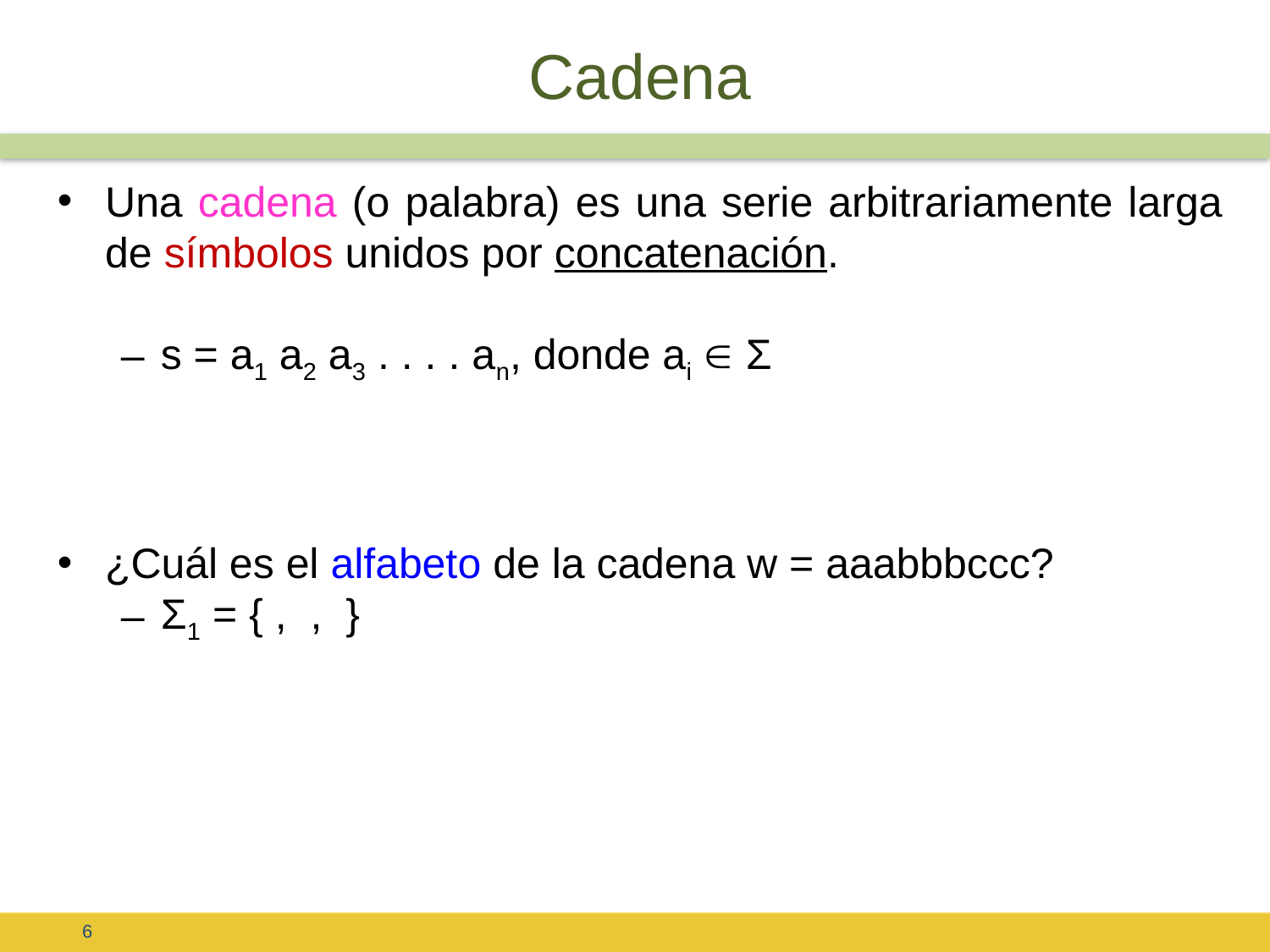

# Cadena
Una cadena (o palabra) es una serie arbitrariamente larga de símbolos unidos por concatenación.

s = a1 a2 a3 . . . . an, donde ai ∈ Σ

¿Cuál es el alfabeto de la cadena w = aaabbbccc?
Σ1 = { ,  ,  }